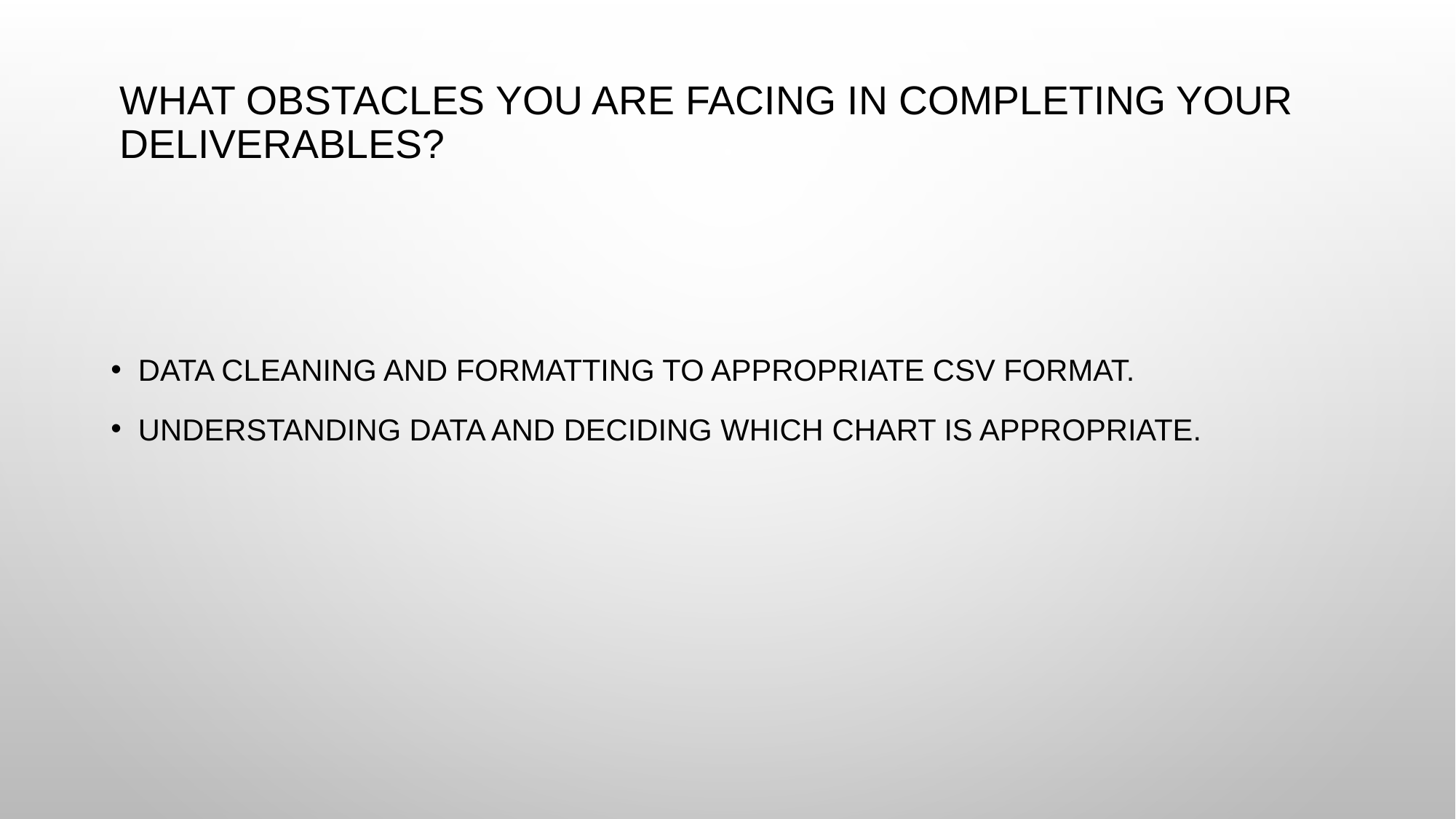

# What obstacles you are facing in completing your deliverables?
Data cleaning and formatting to appropriate csv format.
Understanding data and deciding which chart is appropriate.